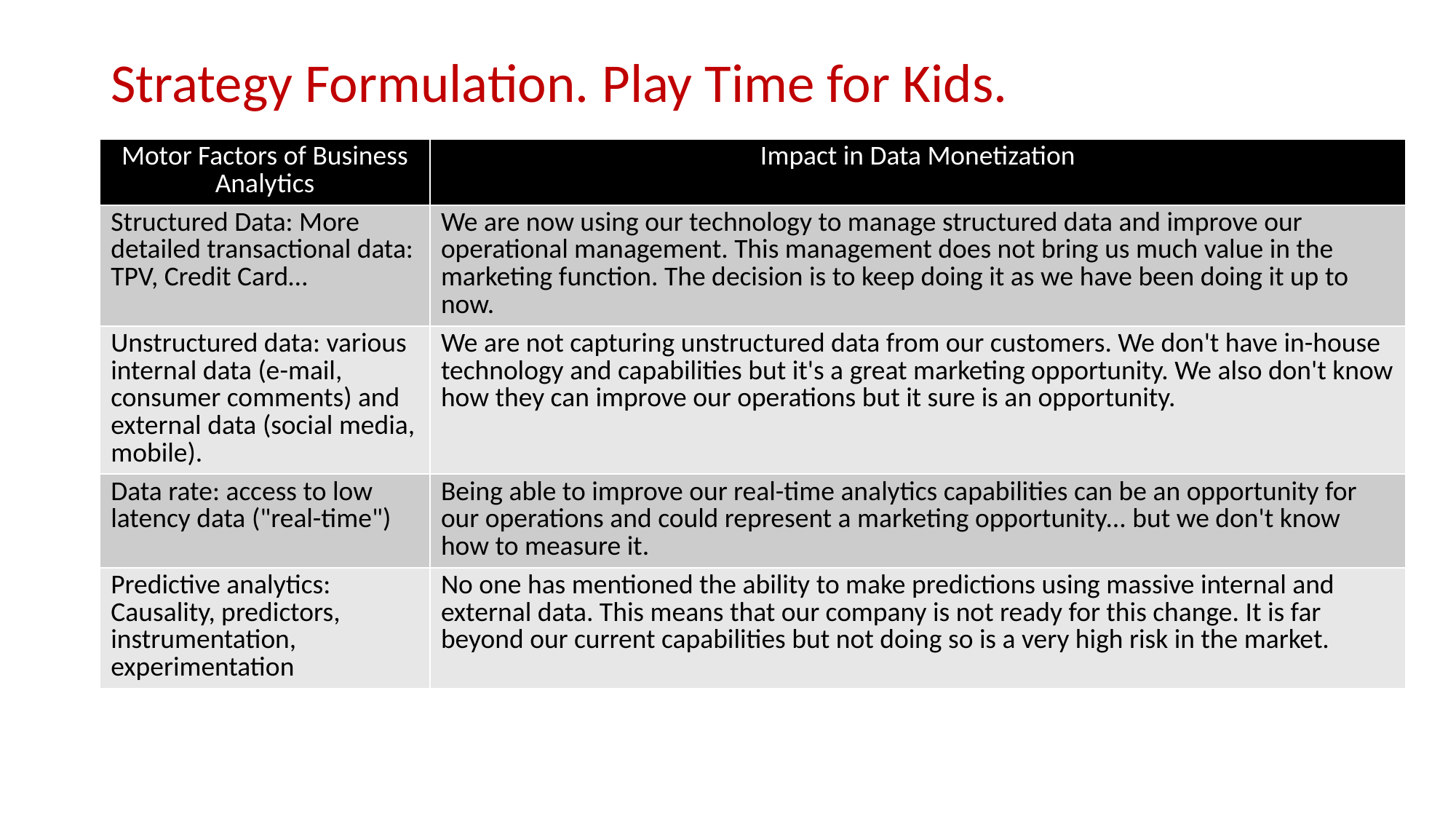

# Strategy Formulation. Play Time for Kids.
| Motor Factors of Business Analytics | Impact in Data Monetization |
| --- | --- |
| Structured Data: More detailed transactional data: TPV, Credit Card… | We are now using our technology to manage structured data and improve our operational management. This management does not bring us much value in the marketing function. The decision is to keep doing it as we have been doing it up to now. |
| Unstructured data: various internal data (e-mail, consumer comments) and external data (social media, mobile). | We are not capturing unstructured data from our customers. We don't have in-house technology and capabilities but it's a great marketing opportunity. We also don't know how they can improve our operations but it sure is an opportunity. |
| Data rate: access to low latency data ("real-time") | Being able to improve our real-time analytics capabilities can be an opportunity for our operations and could represent a marketing opportunity... but we don't know how to measure it. |
| Predictive analytics: Causality, predictors, instrumentation, experimentation | No one has mentioned the ability to make predictions using massive internal and external data. This means that our company is not ready for this change. It is far beyond our current capabilities but not doing so is a very high risk in the market. |